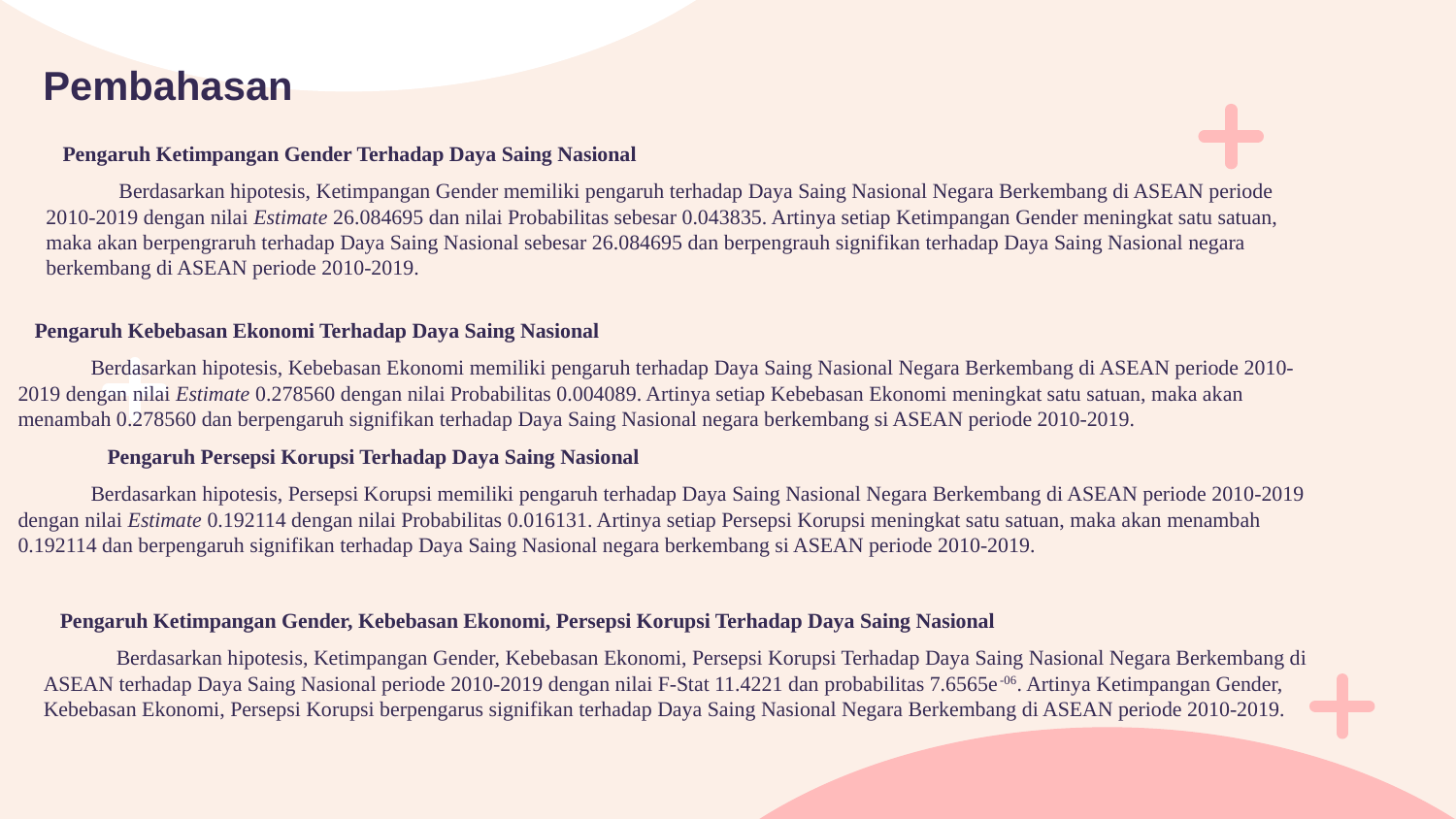

Pembahasan
Pengaruh Ketimpangan Gender Terhadap Daya Saing Nasional
Berdasarkan hipotesis, Ketimpangan Gender memiliki pengaruh terhadap Daya Saing Nasional Negara Berkembang di ASEAN periode 2010-2019 dengan nilai Estimate 26.084695 dan nilai Probabilitas sebesar 0.043835. Artinya setiap Ketimpangan Gender meningkat satu satuan, maka akan berpengraruh terhadap Daya Saing Nasional sebesar 26.084695 dan berpengrauh signifikan terhadap Daya Saing Nasional negara berkembang di ASEAN periode 2010-2019.
Pengaruh Kebebasan Ekonomi Terhadap Daya Saing Nasional
Berdasarkan hipotesis, Kebebasan Ekonomi memiliki pengaruh terhadap Daya Saing Nasional Negara Berkembang di ASEAN periode 2010-2019 dengan nilai Estimate 0.278560 dengan nilai Probabilitas 0.004089. Artinya setiap Kebebasan Ekonomi meningkat satu satuan, maka akan menambah 0.278560 dan berpengaruh signifikan terhadap Daya Saing Nasional negara berkembang si ASEAN periode 2010-2019.
Pengaruh Persepsi Korupsi Terhadap Daya Saing Nasional
Berdasarkan hipotesis, Persepsi Korupsi memiliki pengaruh terhadap Daya Saing Nasional Negara Berkembang di ASEAN periode 2010-2019 dengan nilai Estimate 0.192114 dengan nilai Probabilitas 0.016131. Artinya setiap Persepsi Korupsi meningkat satu satuan, maka akan menambah 0.192114 dan berpengaruh signifikan terhadap Daya Saing Nasional negara berkembang si ASEAN periode 2010-2019.
Pengaruh Ketimpangan Gender, Kebebasan Ekonomi, Persepsi Korupsi Terhadap Daya Saing Nasional
Berdasarkan hipotesis, Ketimpangan Gender, Kebebasan Ekonomi, Persepsi Korupsi Terhadap Daya Saing Nasional Negara Berkembang di ASEAN terhadap Daya Saing Nasional periode 2010-2019 dengan nilai F-Stat 11.4221 dan probabilitas 7.6565e-06. Artinya Ketimpangan Gender, Kebebasan Ekonomi, Persepsi Korupsi berpengarus signifikan terhadap Daya Saing Nasional Negara Berkembang di ASEAN periode 2010-2019.